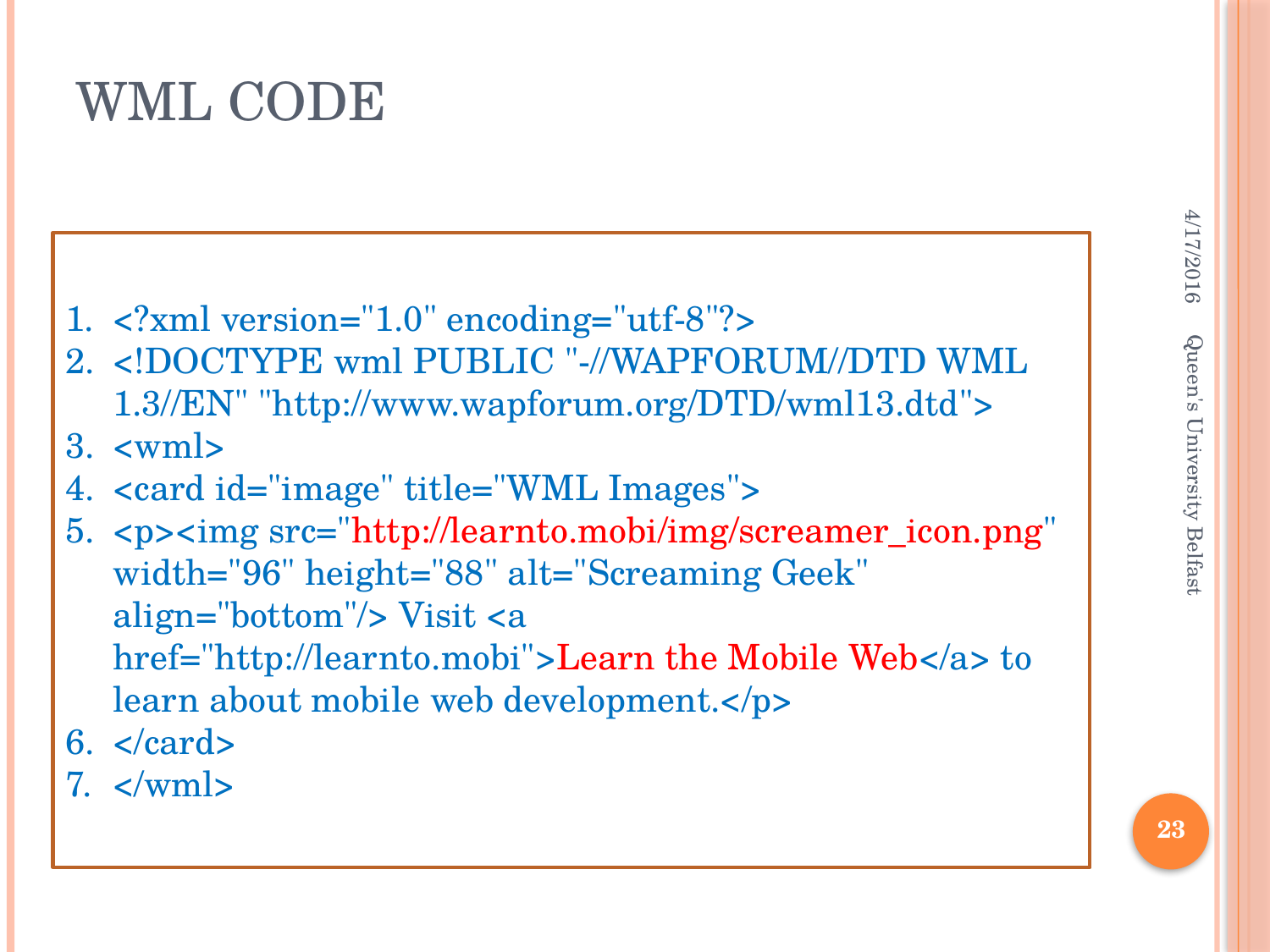

# wml code
4/17/2016
<?xml version="1.0" encoding="utf-8"?>
<!DOCTYPE wml PUBLIC "-//WAPFORUM//DTD WML 1.3//EN" "http://www.wapforum.org/DTD/wml13.dtd">
<wml>
<card id="image" title="WML Images">
<p><img src="http://learnto.mobi/img/screamer_icon.png" width="96" height="88" alt="Screaming Geek" align="bottom"/> Visit <a href="http://learnto.mobi">Learn the Mobile Web</a> to learn about mobile web development.</p>
</card>
</wml>
Queen's University Belfast
23